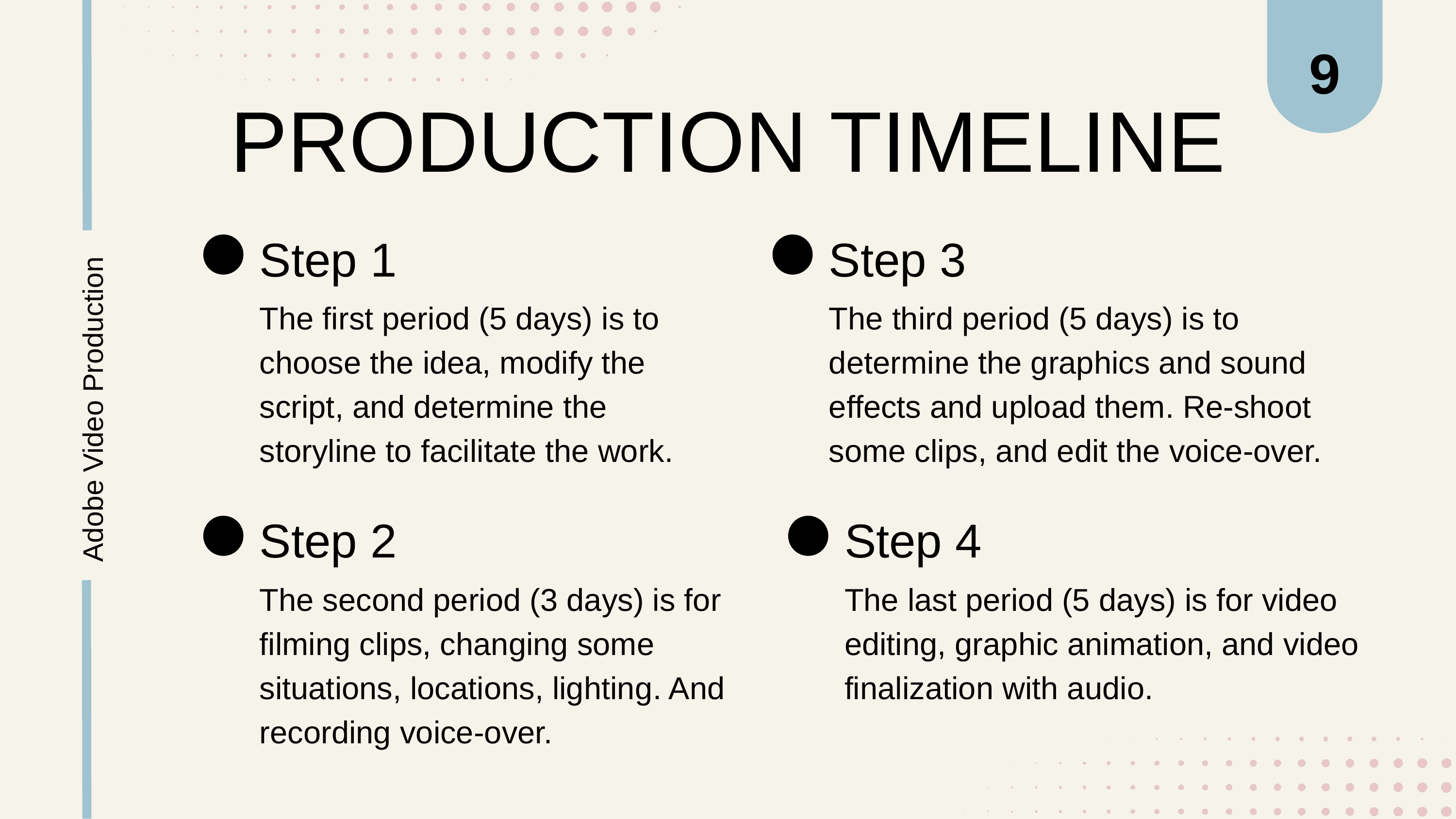

9

PRODUCTION TIMELINE
Step 1
Step 3

The first period (5 days) is to choose the idea, modify the script, and determine the storyline to facilitate the work.
The third period (5 days) is to determine the graphics and sound effects and upload them. Re-shoot some clips, and edit the voice-over.
Adobe Video Production
Step 2
Step 4

The second period (3 days) is for filming clips, changing some situations, locations, lighting. And recording voice-over.
The last period (5 days) is for video editing, graphic animation, and video finalization with audio.